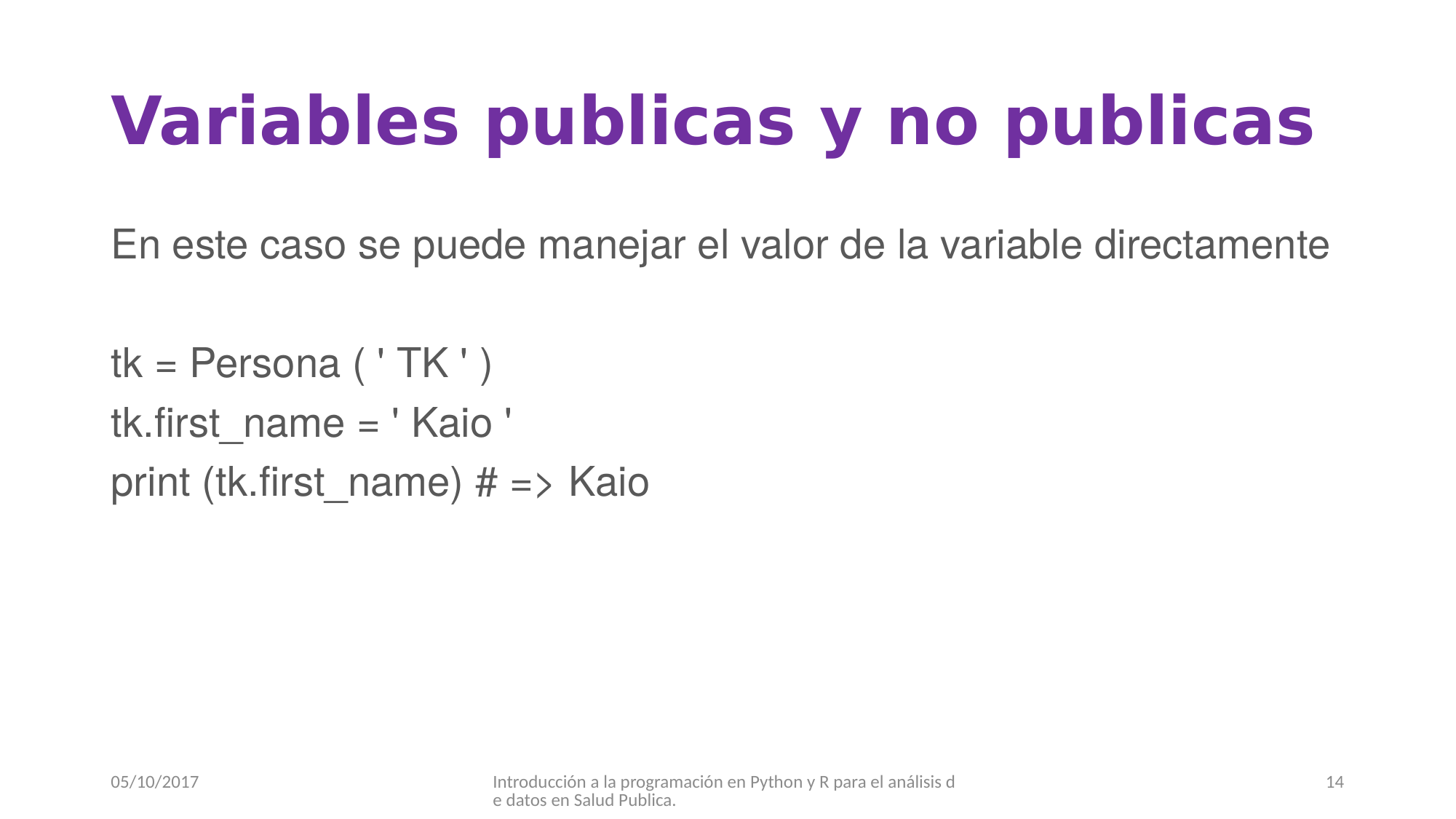

# Variables publicas y no publicas
En este caso se puede manejar el valor de la variable directamente

tk = Persona ( ' TK ' )
tk.first_name = ' Kaio '
print (tk.first_name) # => Kaio

05/10/2017
Introducción a la programación en Python y R para el análisis de datos en Salud Publica.
14